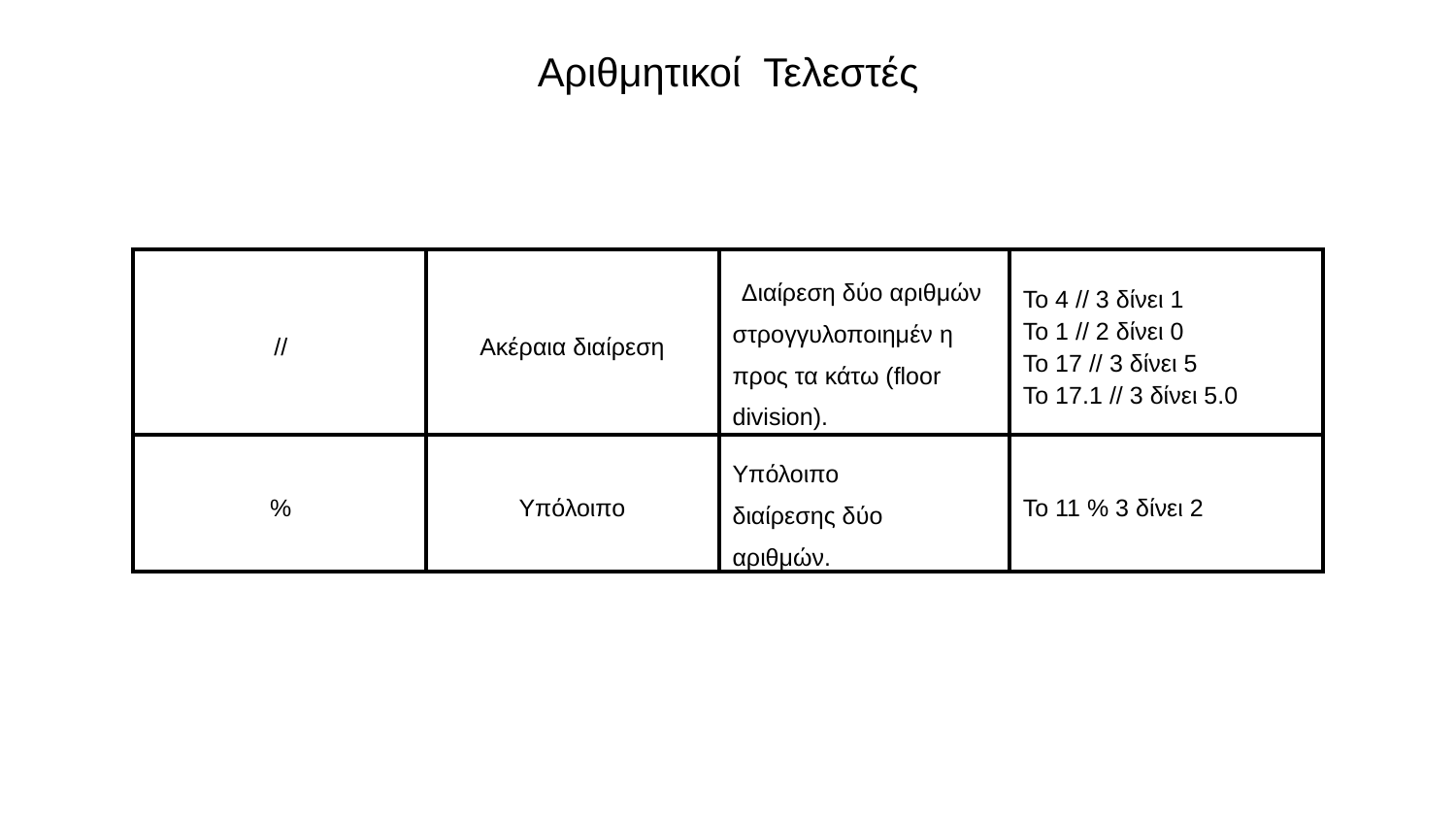

# Αριθμητικοί  Τελεστές
| // | Ακέραια διαίρεση | Διαίρεση δύο αριθμών στρογγυλοποιημέν η προς τα κάτω (floor division). | Το 4 // 3 δίνει 1 Το 1 // 2 δίνει 0 Το 17 // 3 δίνει 5 Το 17.1 // 3 δίνει 5.0 |
| --- | --- | --- | --- |
| % | Υπόλοιπο | Υπόλοιπο διαίρεσης δύο αριθμών. | Το 11 % 3 δίνει 2 |